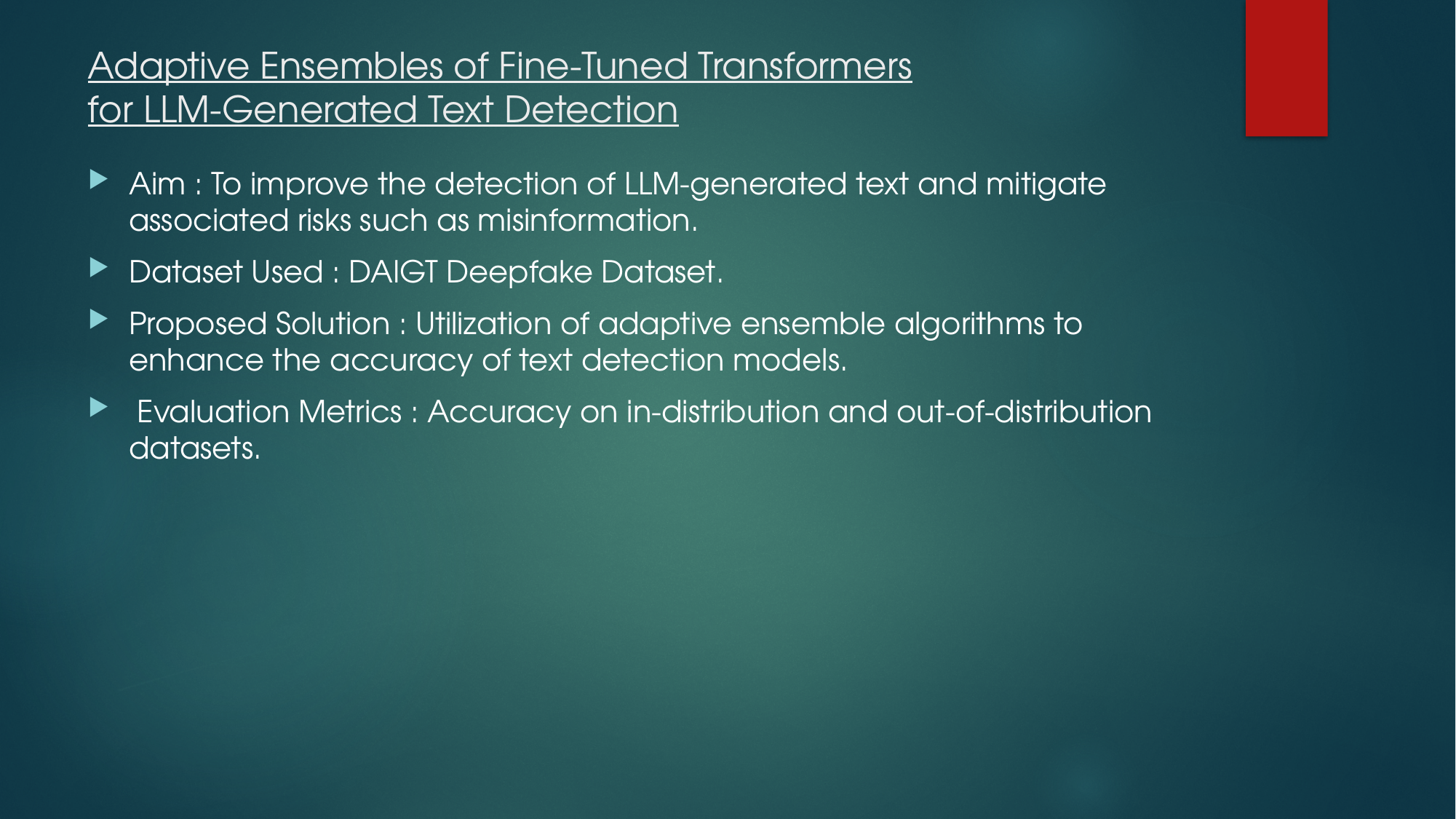

# Adaptive Ensembles of Fine-Tuned Transformers for LLM-Generated Text Detection
Aim : To improve the detection of LLM-generated text and mitigate associated risks such as misinformation.
Dataset Used : DAIGT Deepfake Dataset.
Proposed Solution : Utilization of adaptive ensemble algorithms to enhance the accuracy of text detection models.
 Evaluation Metrics : Accuracy on in-distribution and out-of-distribution datasets.